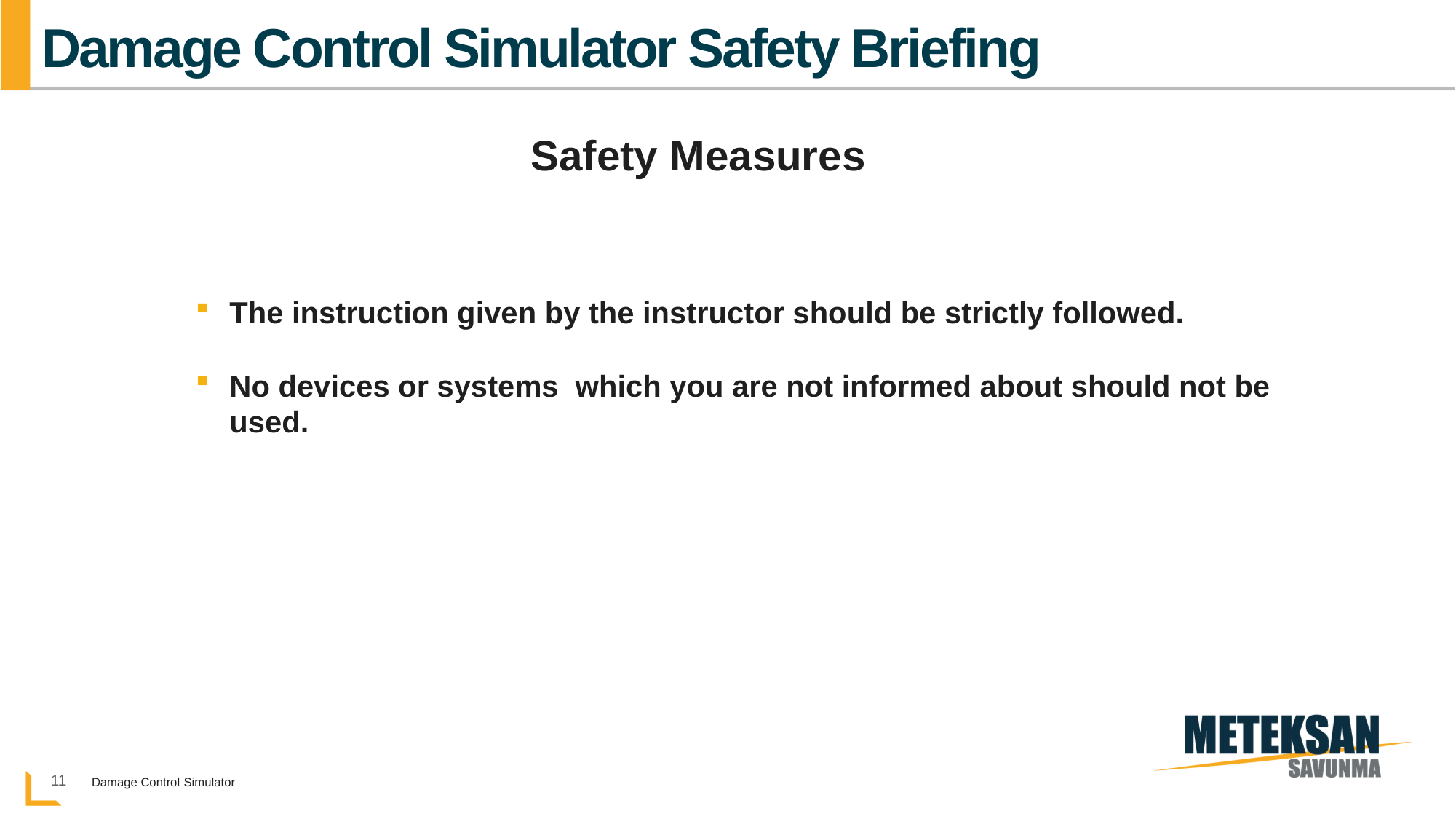

# Damage Control Simulator Safety Briefing
Safety Measures
The instruction given by the instructor should be strictly followed.

No devices or systems  which you are not informed about should not be used.